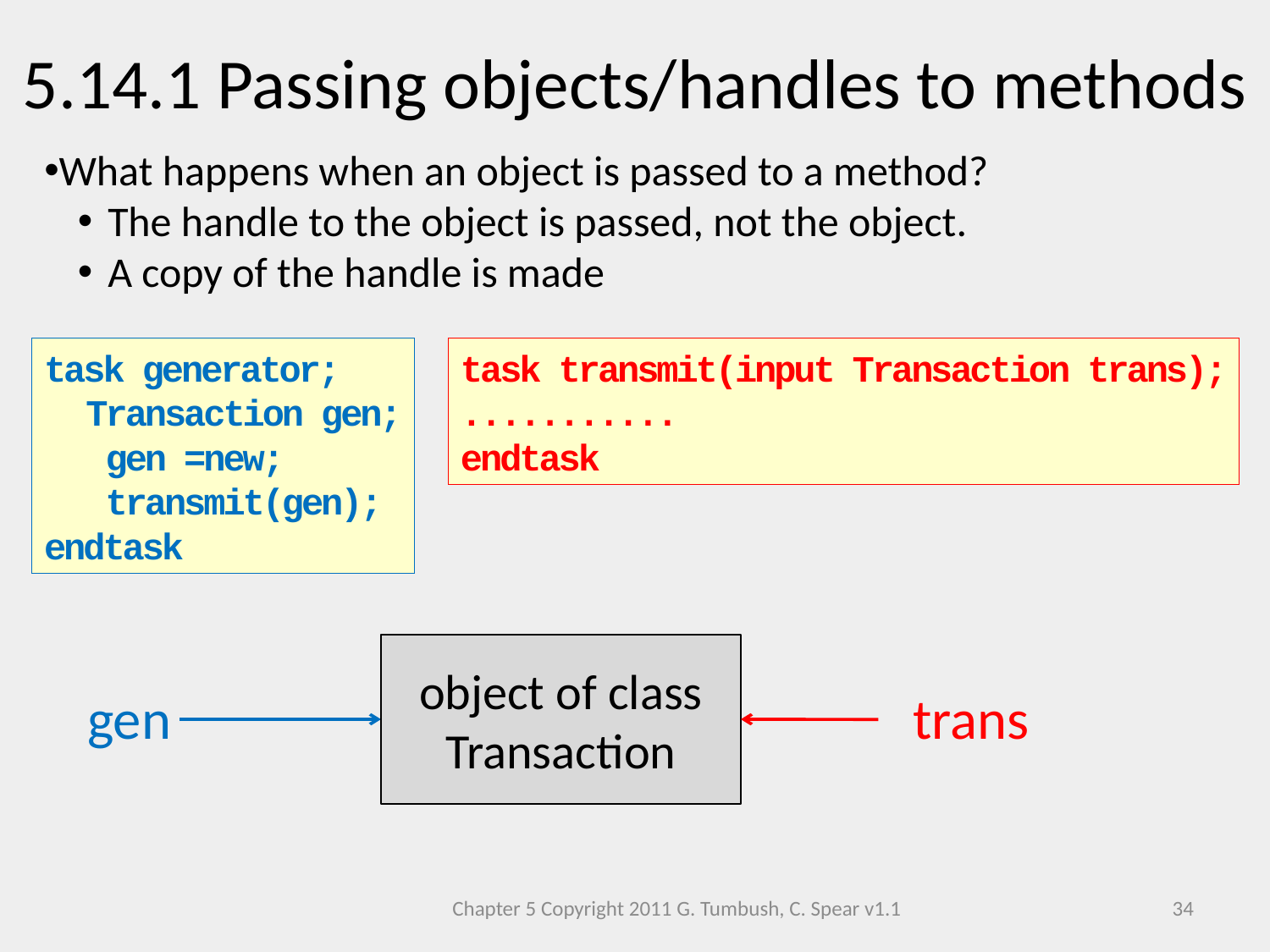

5.14.1 Passing objects/handles to methods
What happens when an object is passed to a method?
The handle to the object is passed, not the object.
A copy of the handle is made
task generator;
  Transaction gen;
   gen =new;
   transmit(gen);
endtask
task transmit(input Transaction trans);
...........
endtask
object of class Transaction
gen
trans
Chapter 5 Copyright 2011 G. Tumbush, C. Spear v1.1
34